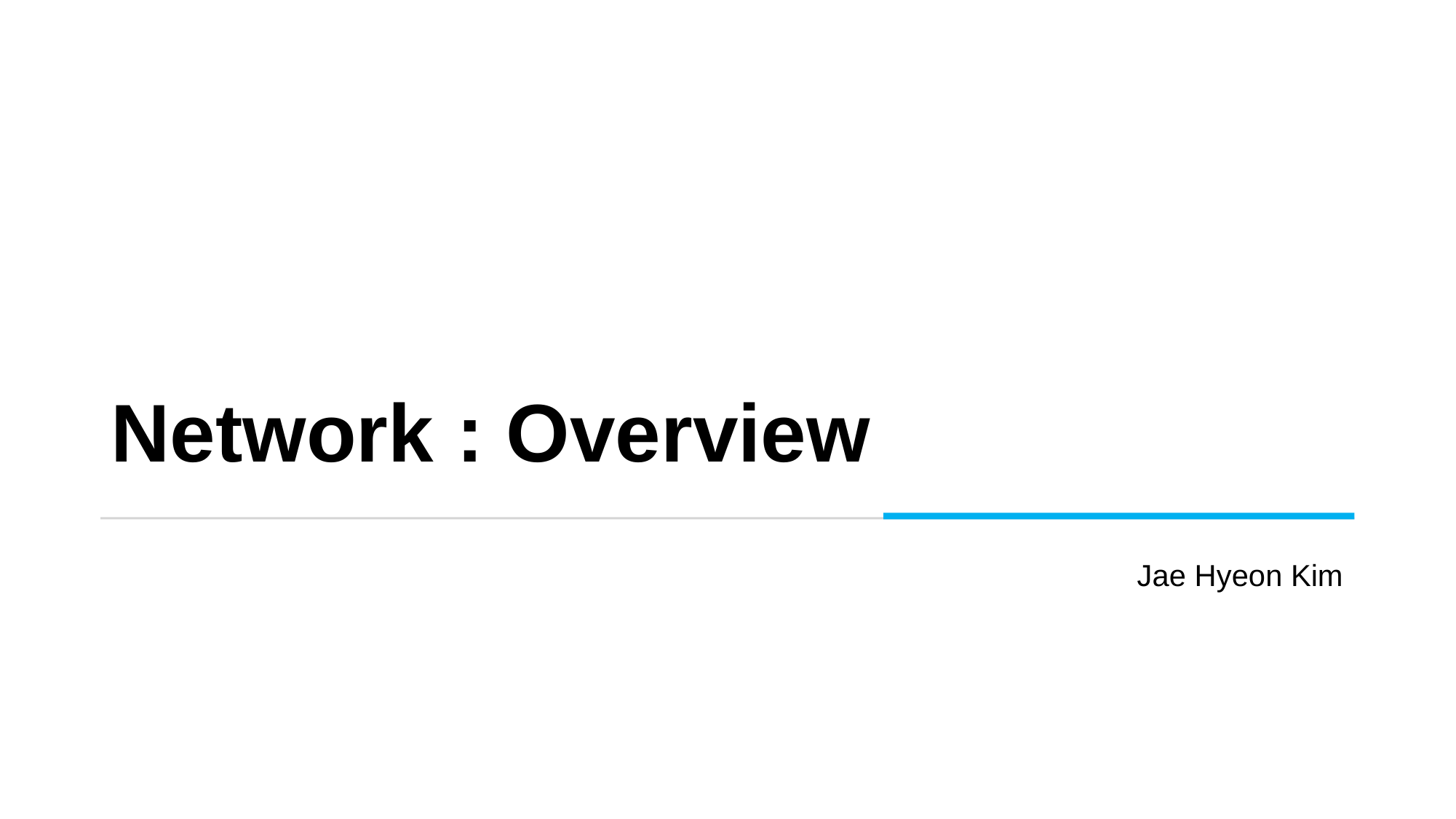

# Network : Overview

Jae Hyeon Kim